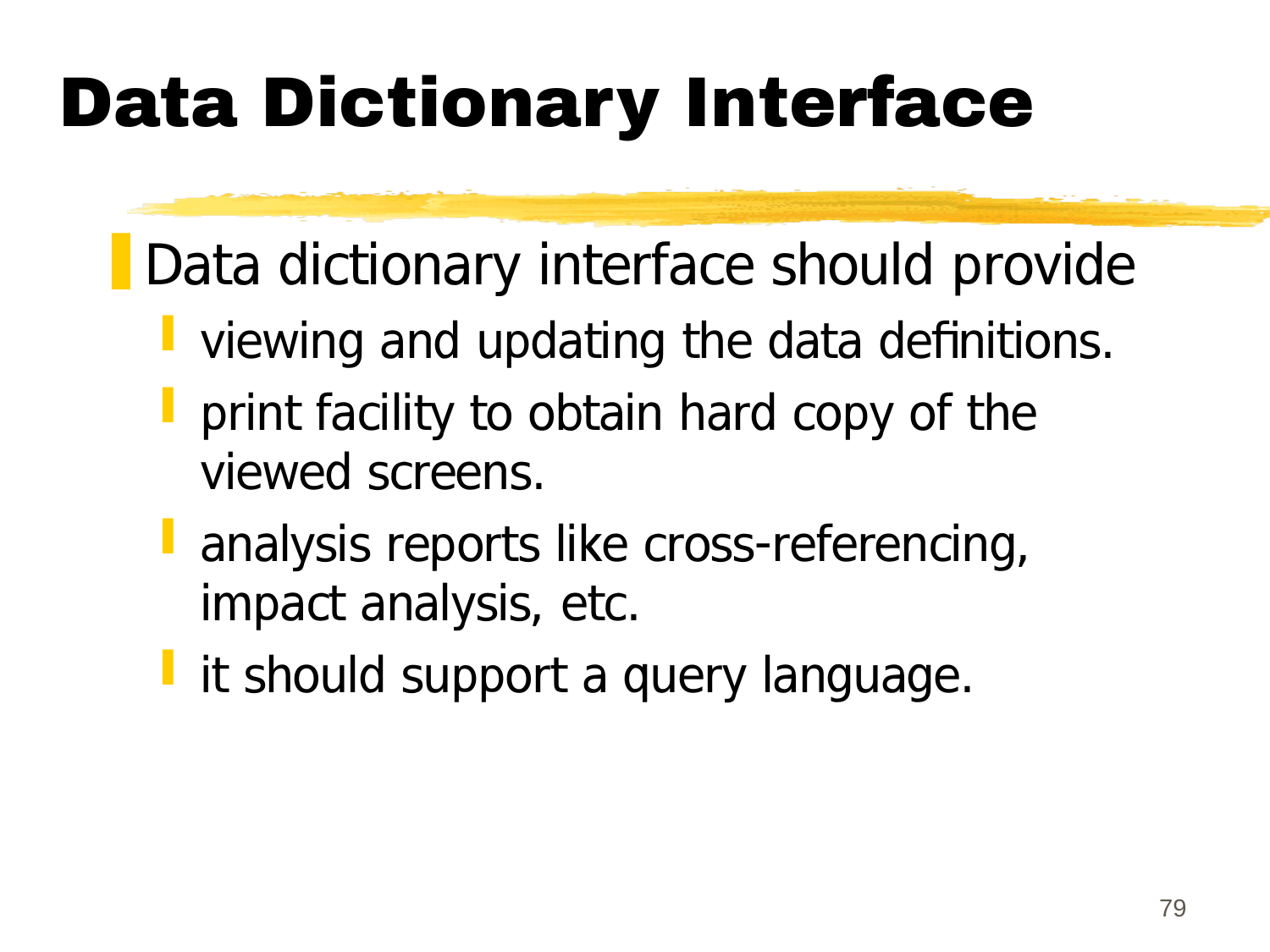

# Data Dictionary Interface
Data dictionary interface should provide
viewing and updating the data definitions.
print facility to obtain hard copy of the viewed screens.
analysis reports like cross-referencing, impact analysis, etc.
it should support a query language.
79